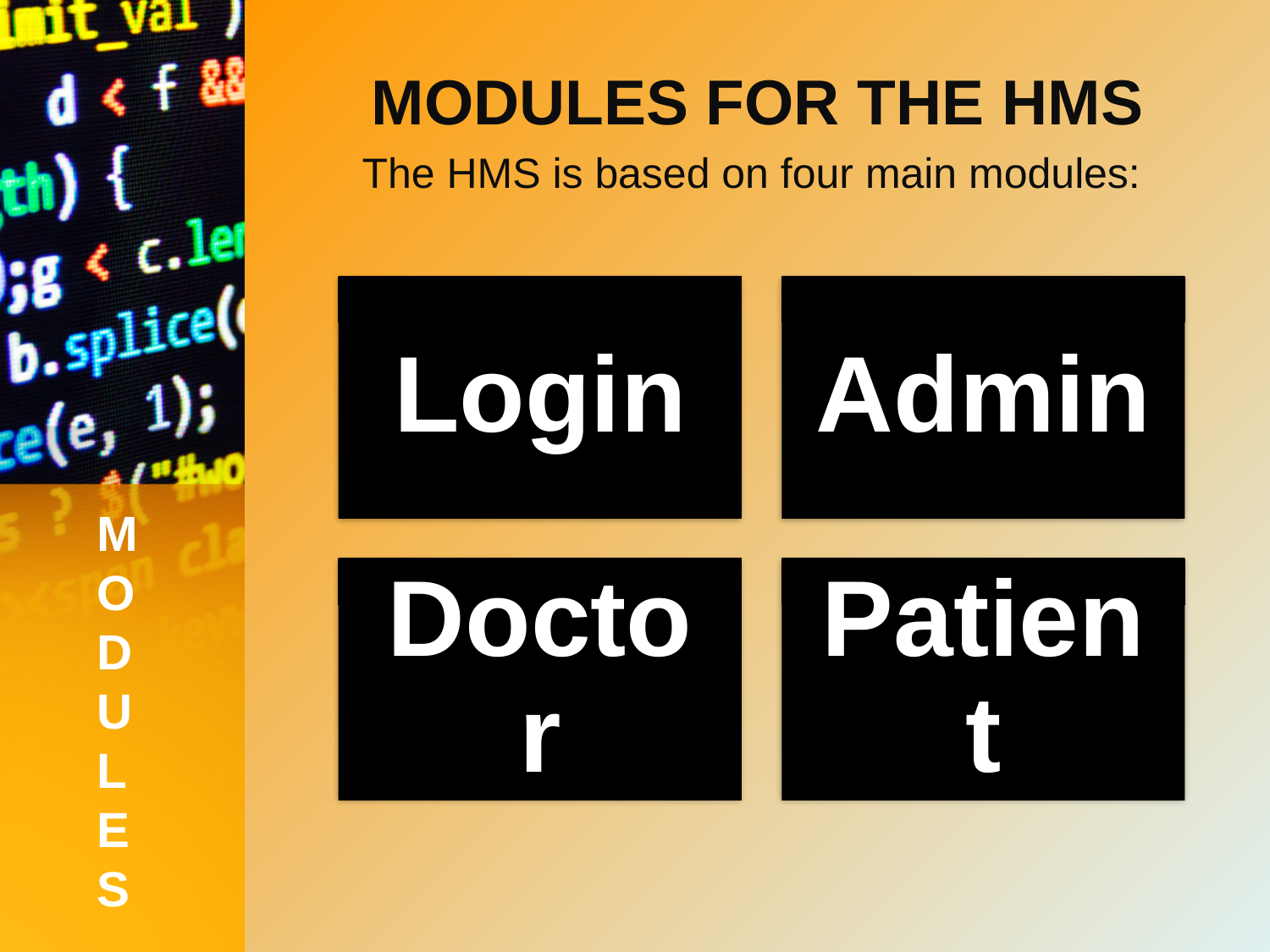

MODULES FOR THE HMS
The HMS is based on four main modules:
# MODULES
Login
Admin
Doctor
Patient
M
O
D
U
L
E
S